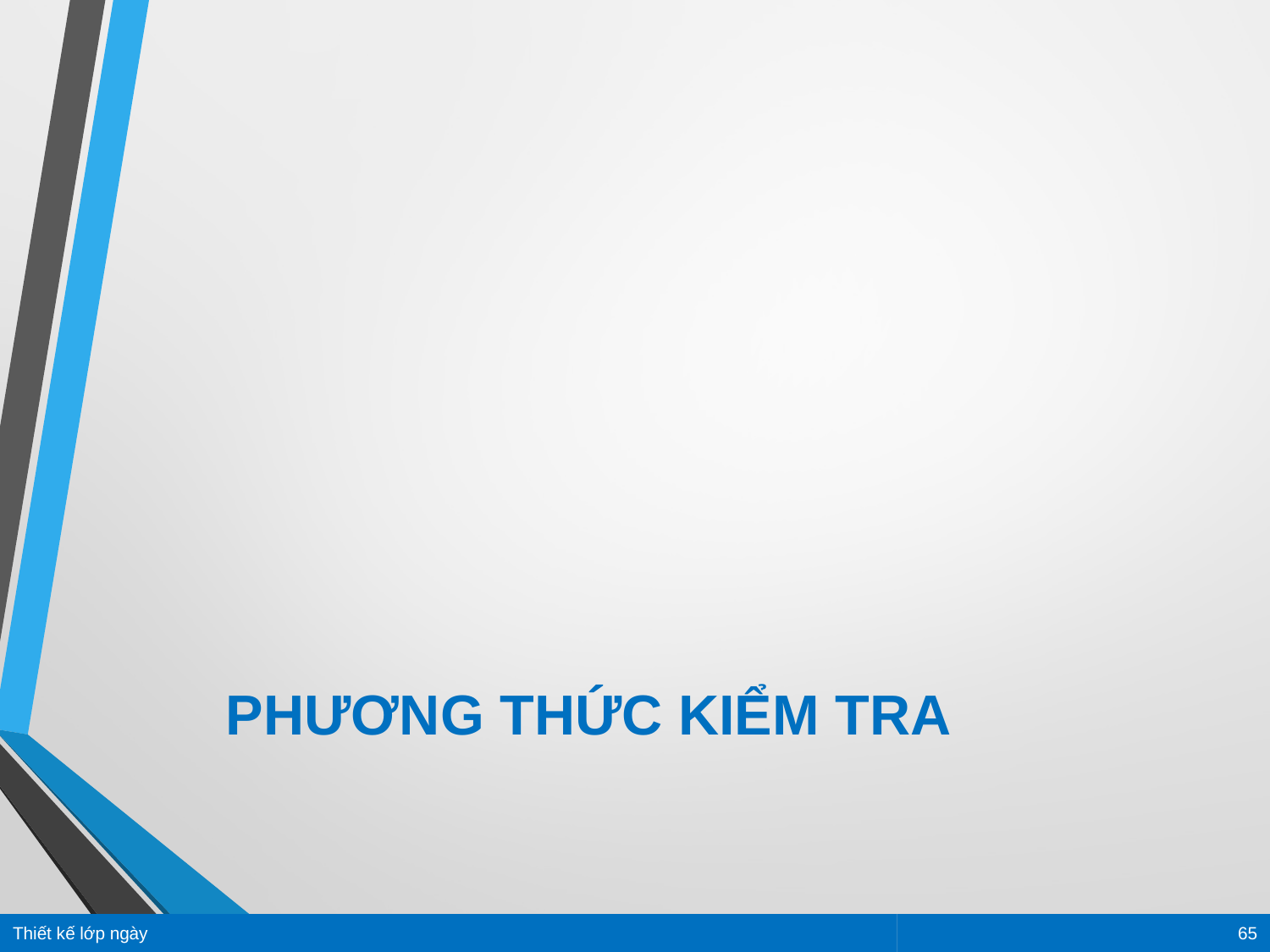

PHƯƠNG THỨC KIỂM TRA
Thiết kế lớp ngày
65